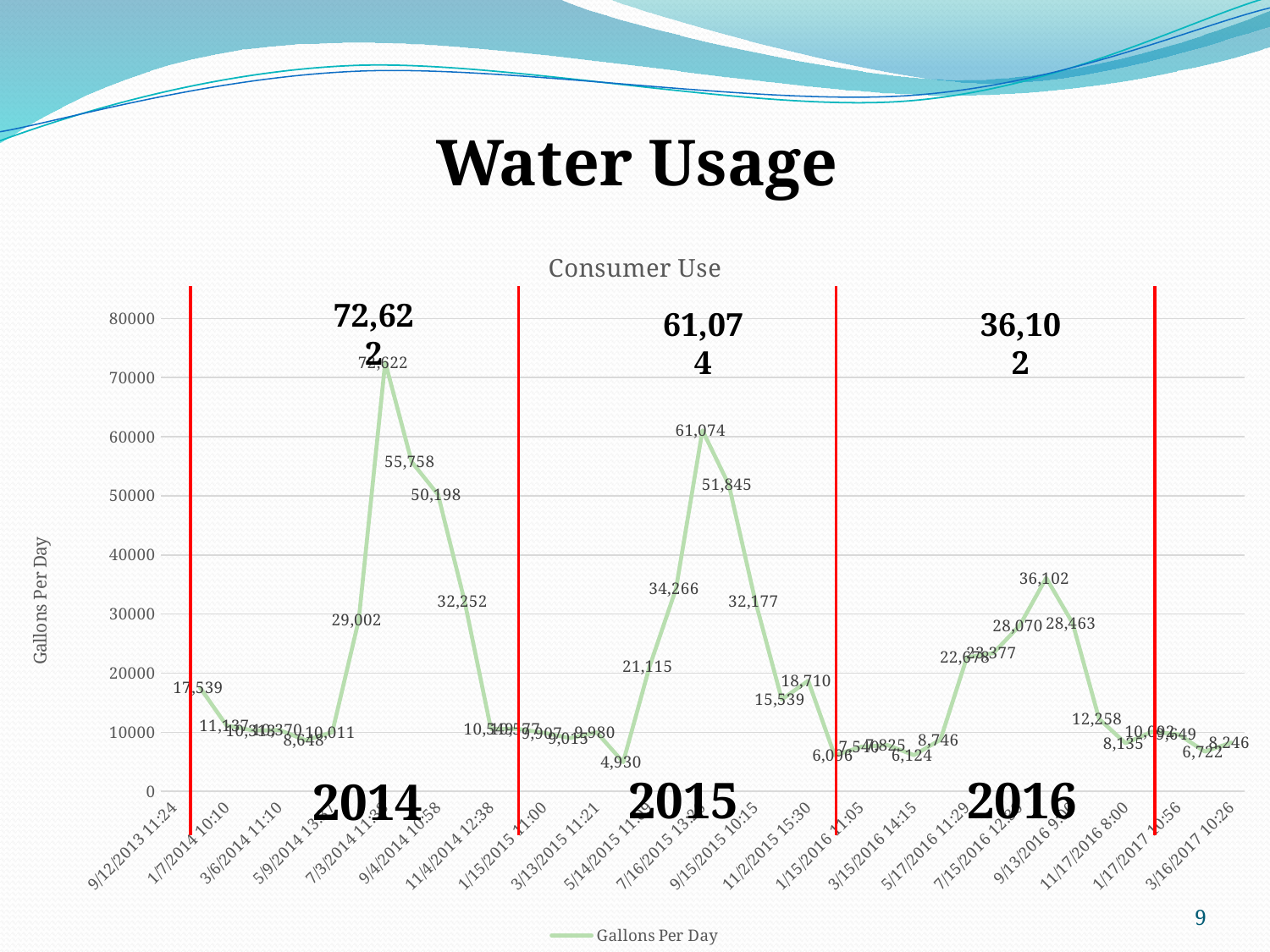

Water Usage

### Chart: Consumer Use

| Category |  |
|---|---|
| 41529.475000000006 | None |
| 41586.395833333336 | 17539.412927310113 |
| 41646.423611111095 | 11136.56085145841 |
| 41680.425000000003 | 10313.402230299675 |
| 41704.465277777781 | 10370.179675313282 |
| 41732.395833333336 | 8648.198906017155 |
| 41768.567361111083 | 10010.912511759489 |
| 41795.60833333333 | 29002.026759808818 |
| 41823.484918981492 | 72622.30839715435 |
| 41856.484722222223 | 55757.69608615486 |
| 41886.456944444464 | 50198.079703434516 |
| 41918.452777777791 | 32251.66818596074 |
| 41947.526388888888 | 10549.360340132867 |
| 41989.435833333337 | 10577.448732053404 |
| 42019.458935185197 | 9907.370712986787 |
| 42052.47152777778 | 9014.590391992935 |
| 42076.473599537036 | 9980.096818418333 |
| 42110.466666666653 | 4929.681671882031 |
| 42138.464872685188 | 21114.995711115418 |
| 42173.429861111093 | 34265.73420833286 |
| 42201.55972222222 | 61073.78181548588 |
| 42230.434027777781 | 51845.05639865379 |
| 42262.427083333321 | 32176.889081832807 |
| 42292.458333333343 | 15538.780437044748 |
| 42310.645833333336 | 18710.048109965635 |
| 42353.510416666664 | 6095.988335359133 |
| 42384.461805555555 | 7540.210904195254 |
| 42416.54166666665 | 7825.002705920949 |
| 42444.593749999985 | 6123.987596818872 |
| 42475.5625 | 8746.39757820383 |
| 42507.478472222232 | 22677.986901366774 |
| 42537.416666666664 | 23377.2948899392 |
| 42566.520833333336 | 28070.070150317442 |
| 42598.656250000015 | 36101.50794165587 |
| 42626.375 | 28463.224351747464 |
| 42657.333333333336 | 12258.185733511826 |
| 42691.333333333336 | 8134.5588235294135 |
| 42719.333333333336 | 10091.607142857147 |
| 42752.456030092617 | 9648.761461750835 |
| 42782.359317129645 | 6722.103819257151 |
| 42810.435266203705 | 8245.633990473725 |
72,622
61,074
36,102
2015
2016
2014
9